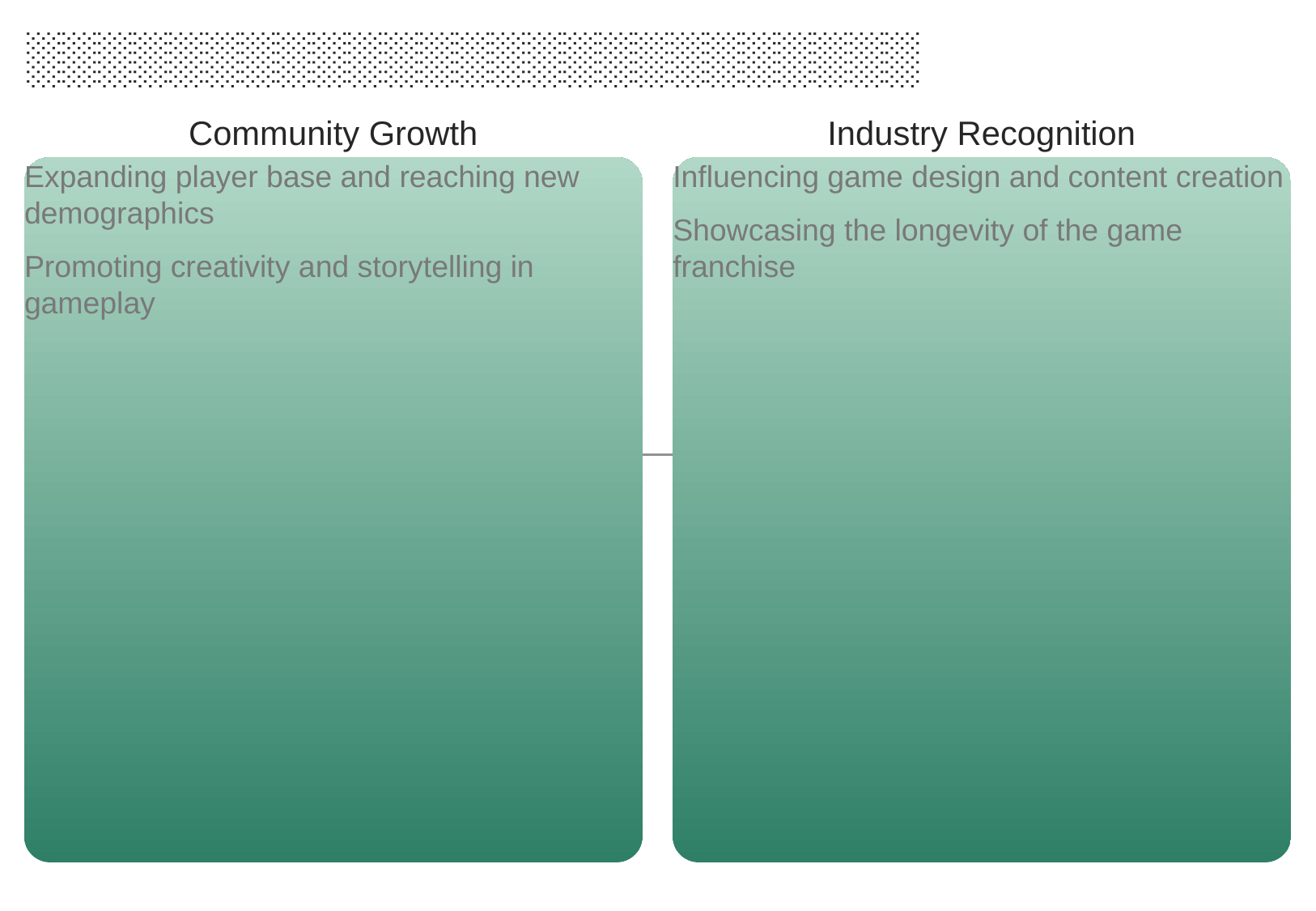

# ░░░░░░░░░░░░░░░░░░░░░░░░░
Community Growth
Industry Recognition

Expanding player base and reaching new demographics
Promoting creativity and storytelling in gameplay

Influencing game design and content creation
Showcasing the longevity of the game franchise